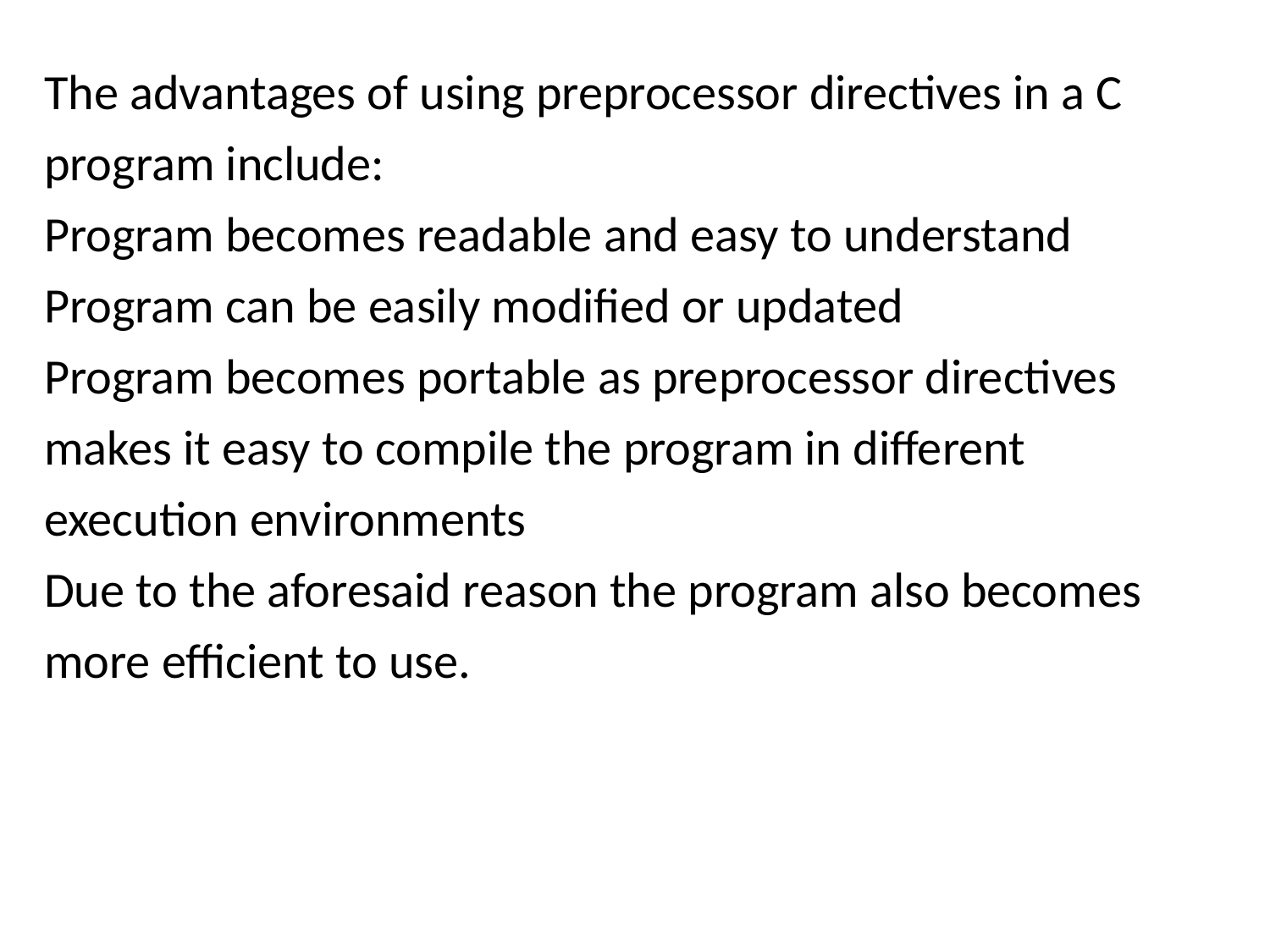

The advantages of using preprocessor directives in a C program include:
Program becomes readable and easy to understand
Program can be easily modified or updated
Program becomes portable as preprocessor directives makes it easy to compile the program in different  execution environments
Due to the aforesaid reason the program also becomes more efficient to use.